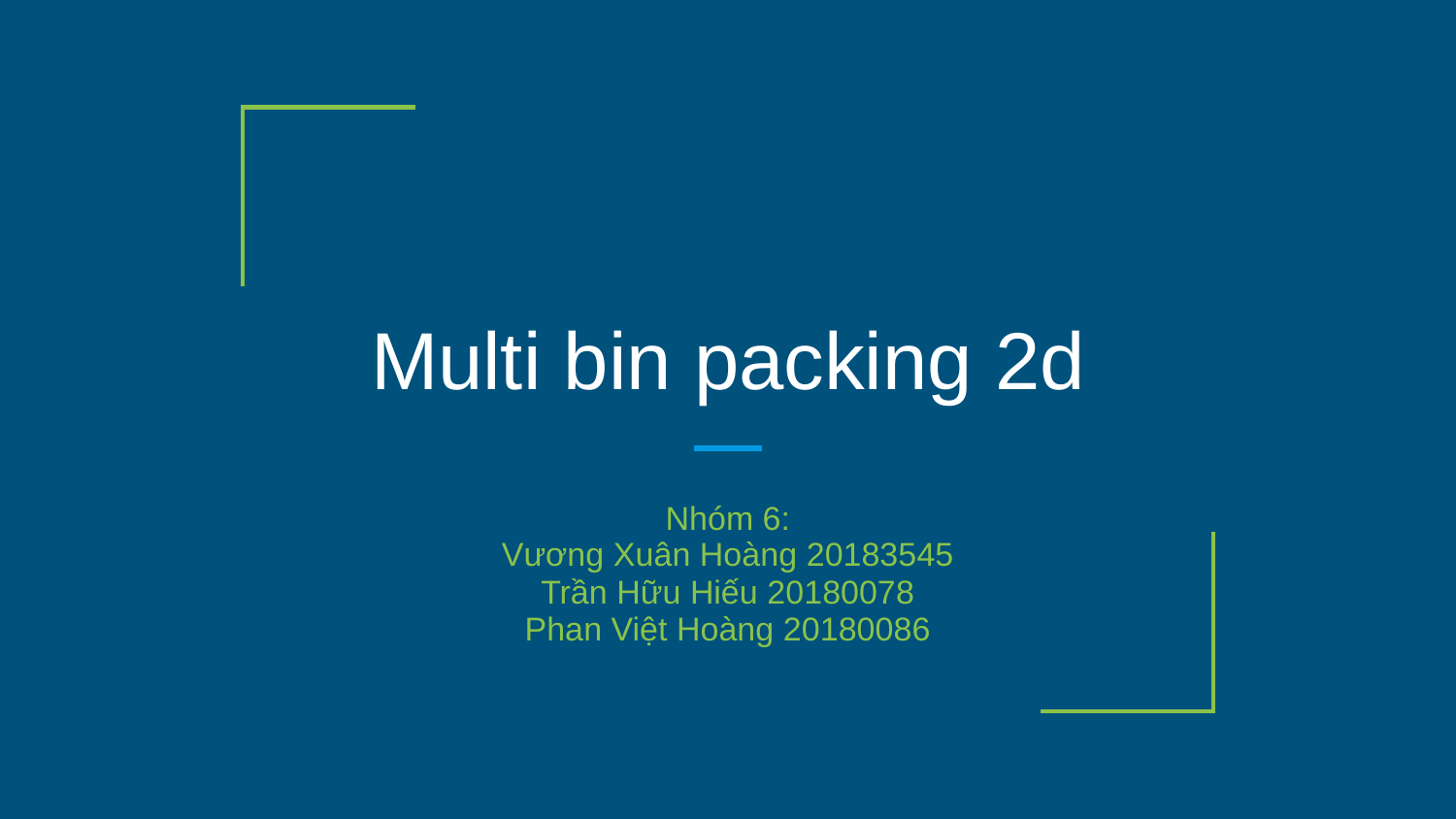

# Multi bin packing 2d
Nhóm 6:
Vương Xuân Hoàng 20183545
Trần Hữu Hiếu 20180078
Phan Việt Hoàng 20180086